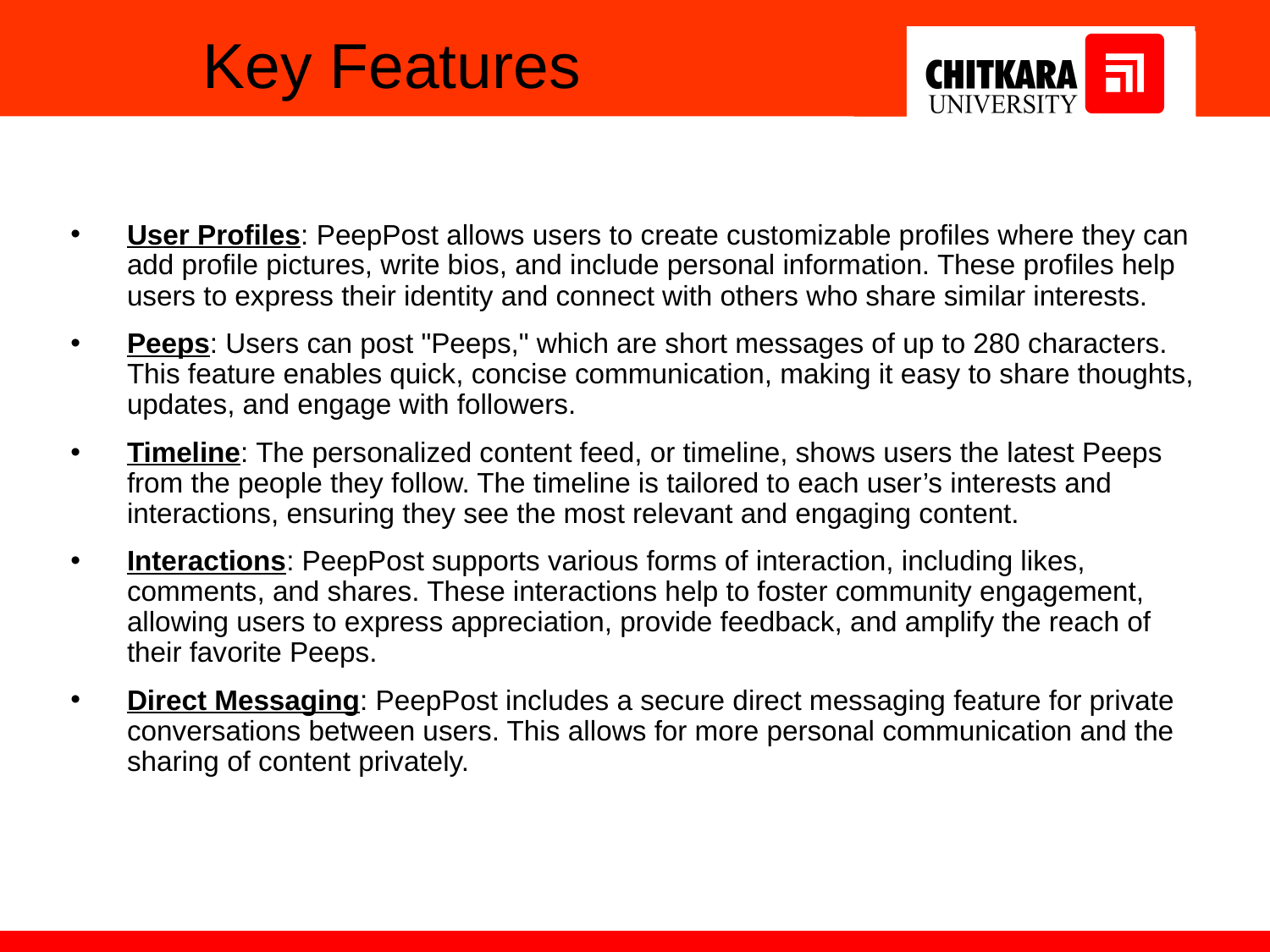

# Key Features
User Profiles: PeepPost allows users to create customizable profiles where they can add profile pictures, write bios, and include personal information. These profiles help users to express their identity and connect with others who share similar interests.
Peeps: Users can post "Peeps," which are short messages of up to 280 characters. This feature enables quick, concise communication, making it easy to share thoughts, updates, and engage with followers.
Timeline: The personalized content feed, or timeline, shows users the latest Peeps from the people they follow. The timeline is tailored to each user’s interests and interactions, ensuring they see the most relevant and engaging content.
Interactions: PeepPost supports various forms of interaction, including likes, comments, and shares. These interactions help to foster community engagement, allowing users to express appreciation, provide feedback, and amplify the reach of their favorite Peeps.
Direct Messaging: PeepPost includes a secure direct messaging feature for private conversations between users. This allows for more personal communication and the sharing of content privately.